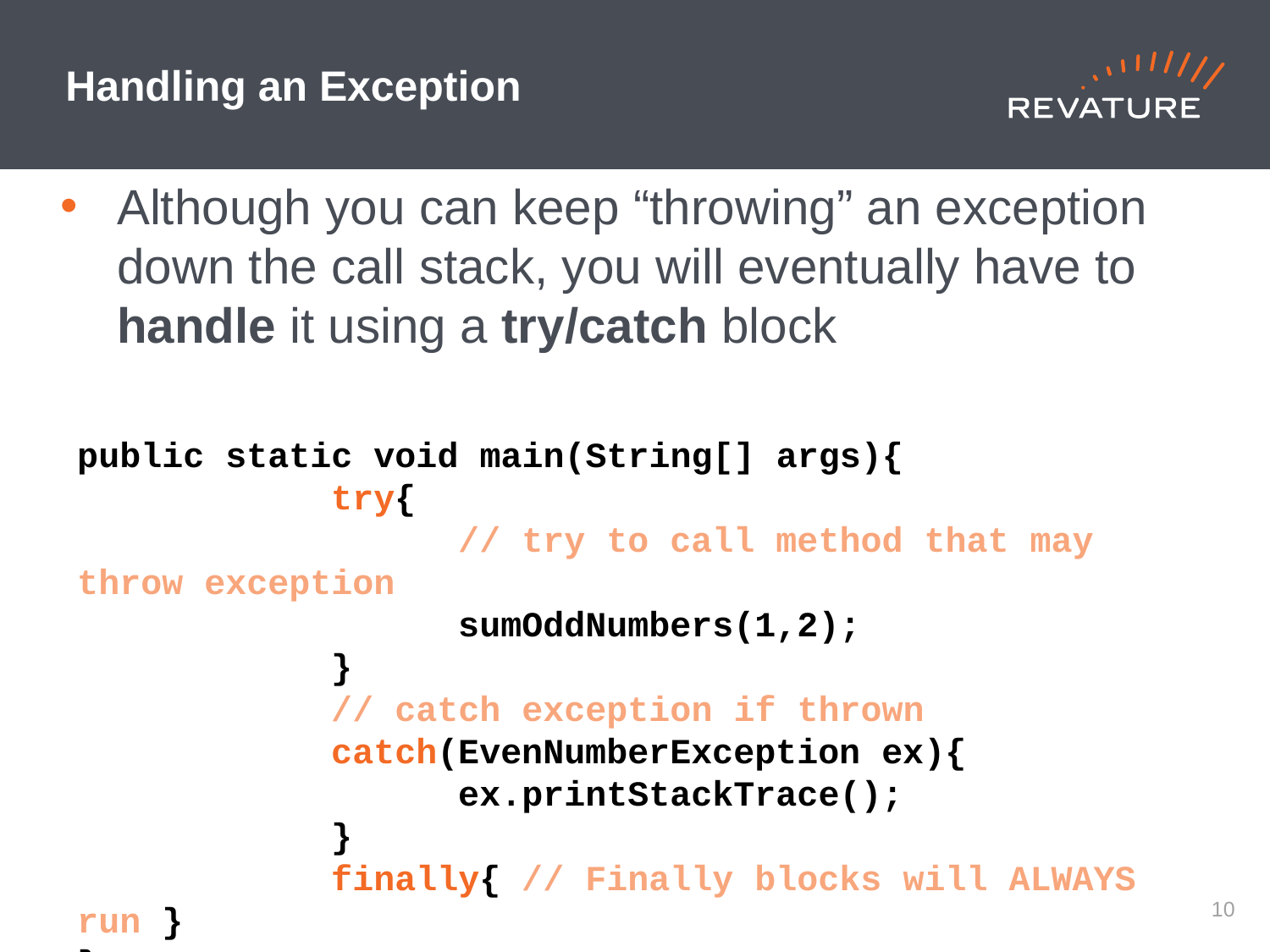

# Handling an Exception
Although you can keep “throwing” an exception down the call stack, you will eventually have to handle it using a try/catch block
public static void main(String[] args){
		try{
			// try to call method that may throw exception
			sumOddNumbers(1,2);
		}
		// catch exception if thrown
		catch(EvenNumberException ex){
			ex.printStackTrace();
		}
		finally{ // Finally blocks will ALWAYS run }
}
10